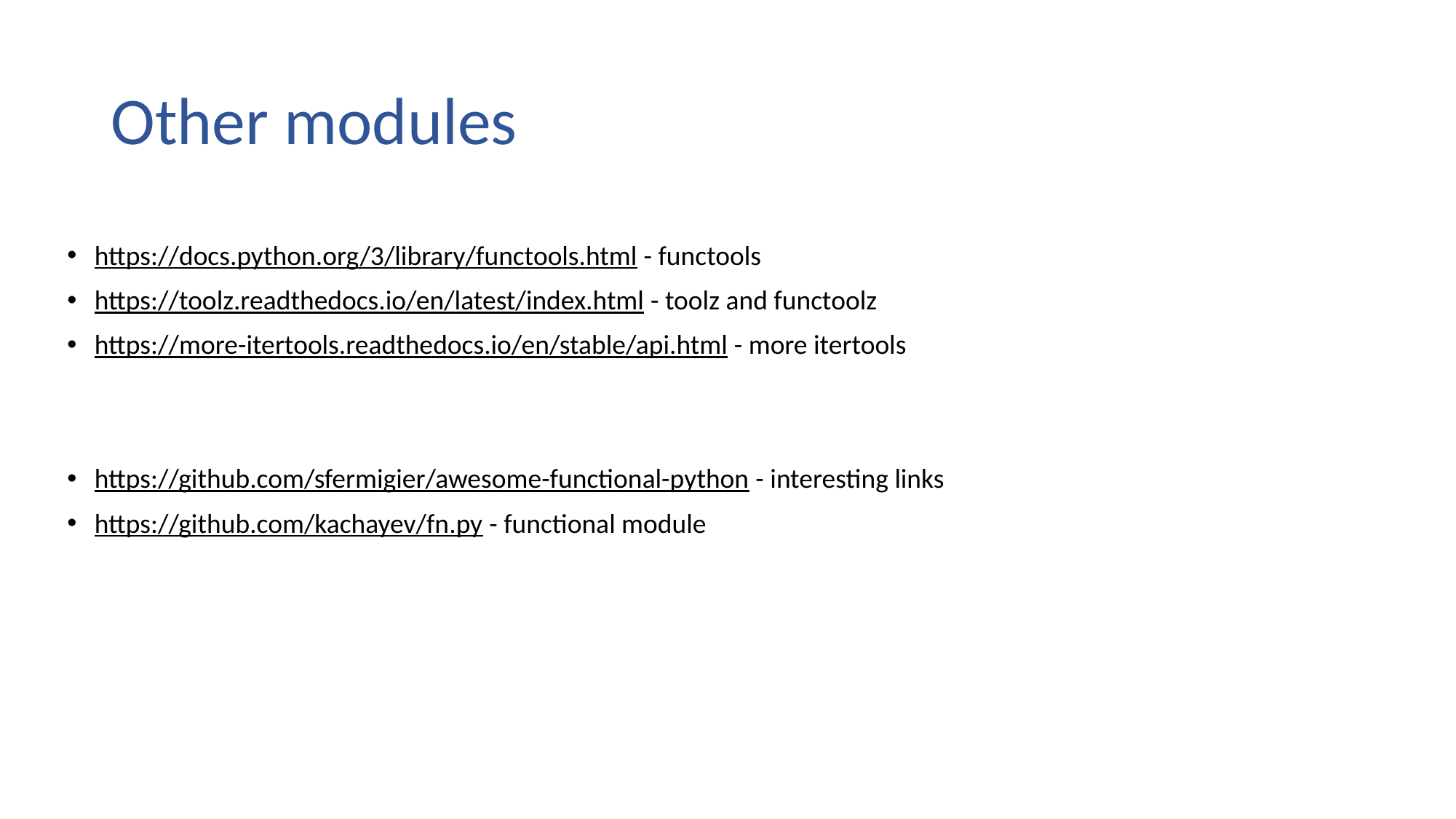

# Other modules
https://docs.python.org/3/library/functools.html - functools
https://toolz.readthedocs.io/en/latest/index.html - toolz and functoolz
https://more-itertools.readthedocs.io/en/stable/api.html - more itertools

https://github.com/sfermigier/awesome-functional-python - interesting links
https://github.com/kachayev/fn.py - functional module